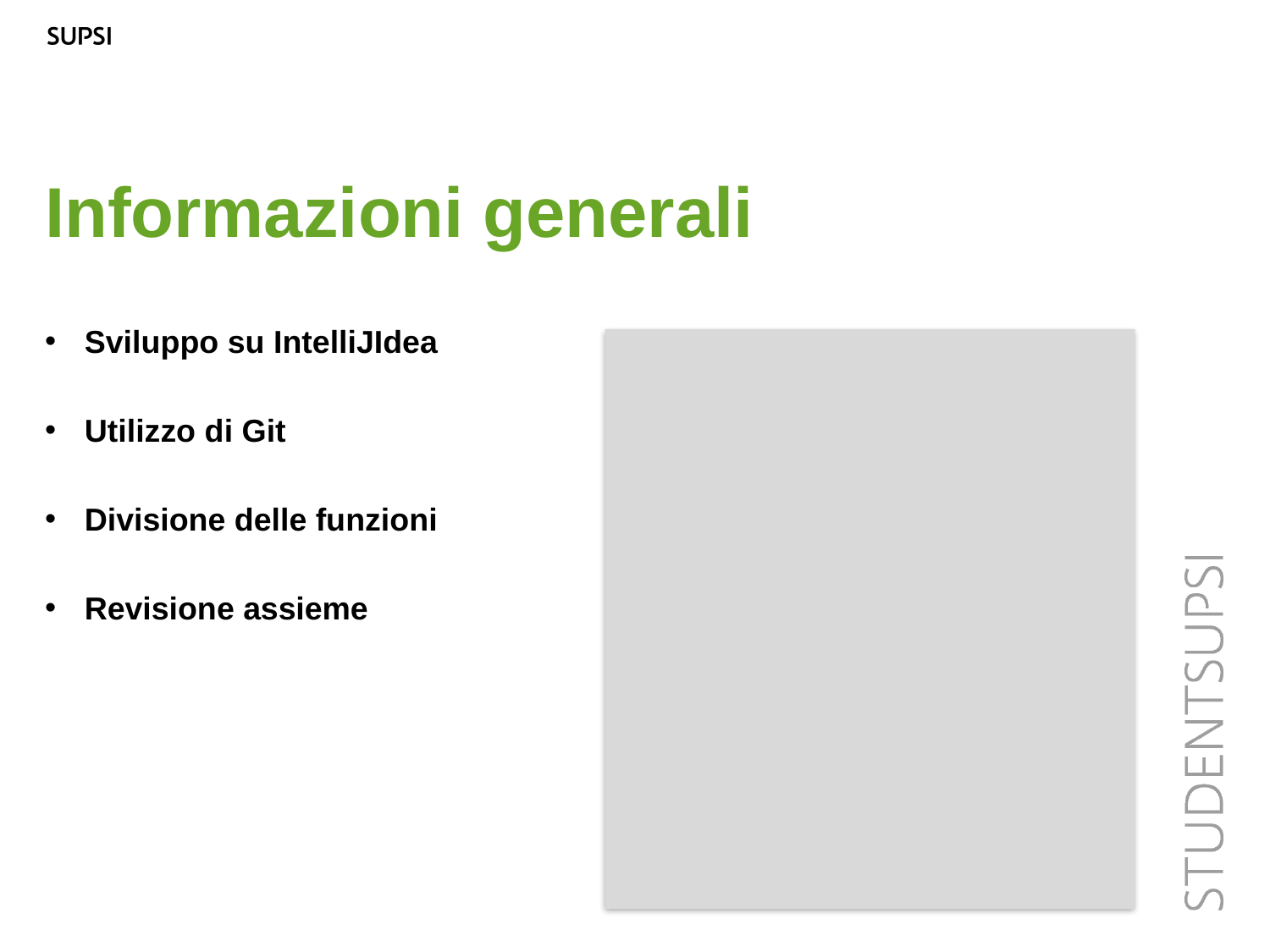

Informazioni generali
Sviluppo su IntelliJIdea

Utilizzo di Git

Divisione delle funzioni

Revisione assieme